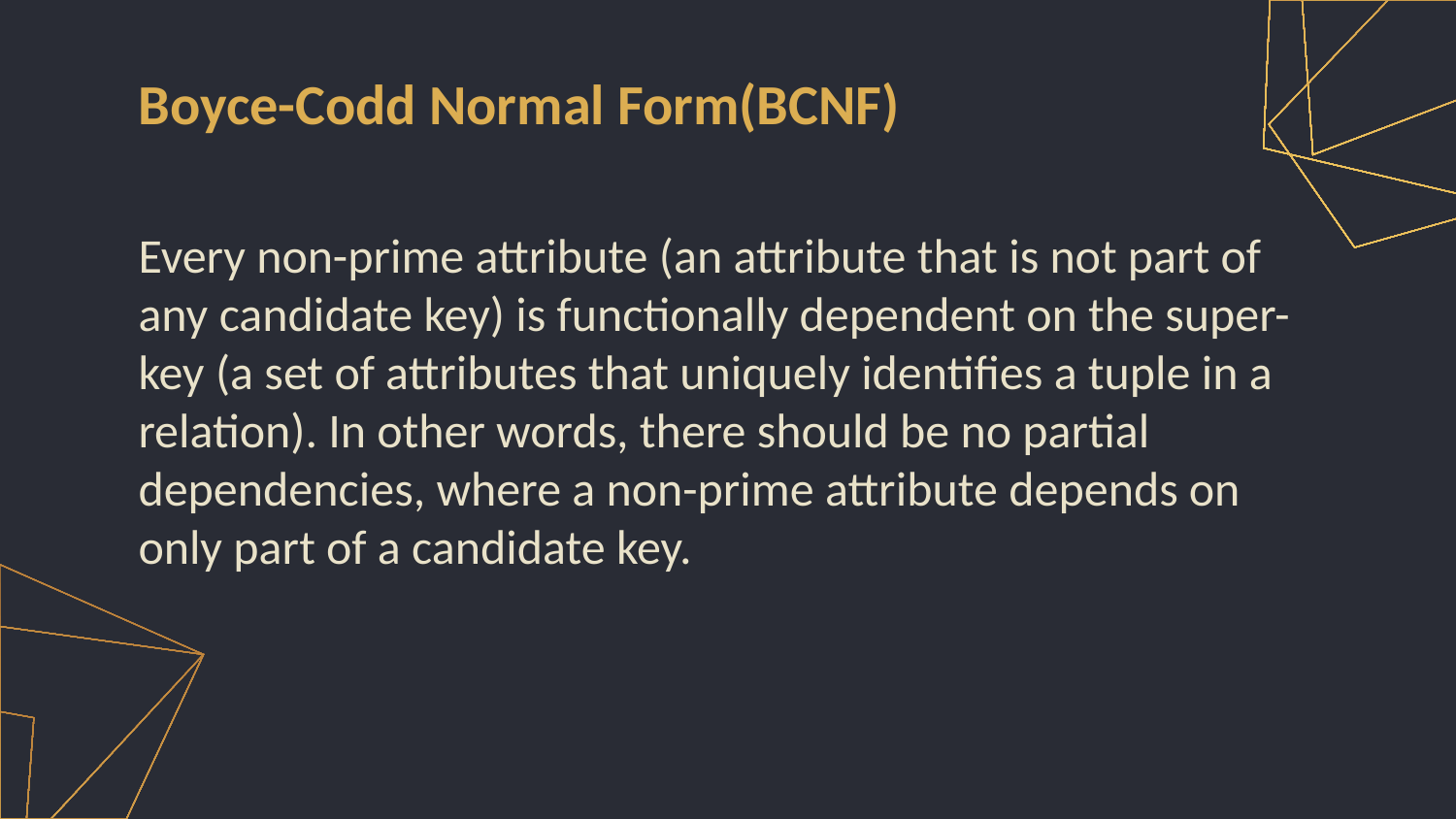

Boyce-Codd Normal Form(BCNF)
Every non-prime attribute (an attribute that is not part of any candidate key) is functionally dependent on the super-key (a set of attributes that uniquely identifies a tuple in a relation). In other words, there should be no partial dependencies, where a non-prime attribute depends on only part of a candidate key.